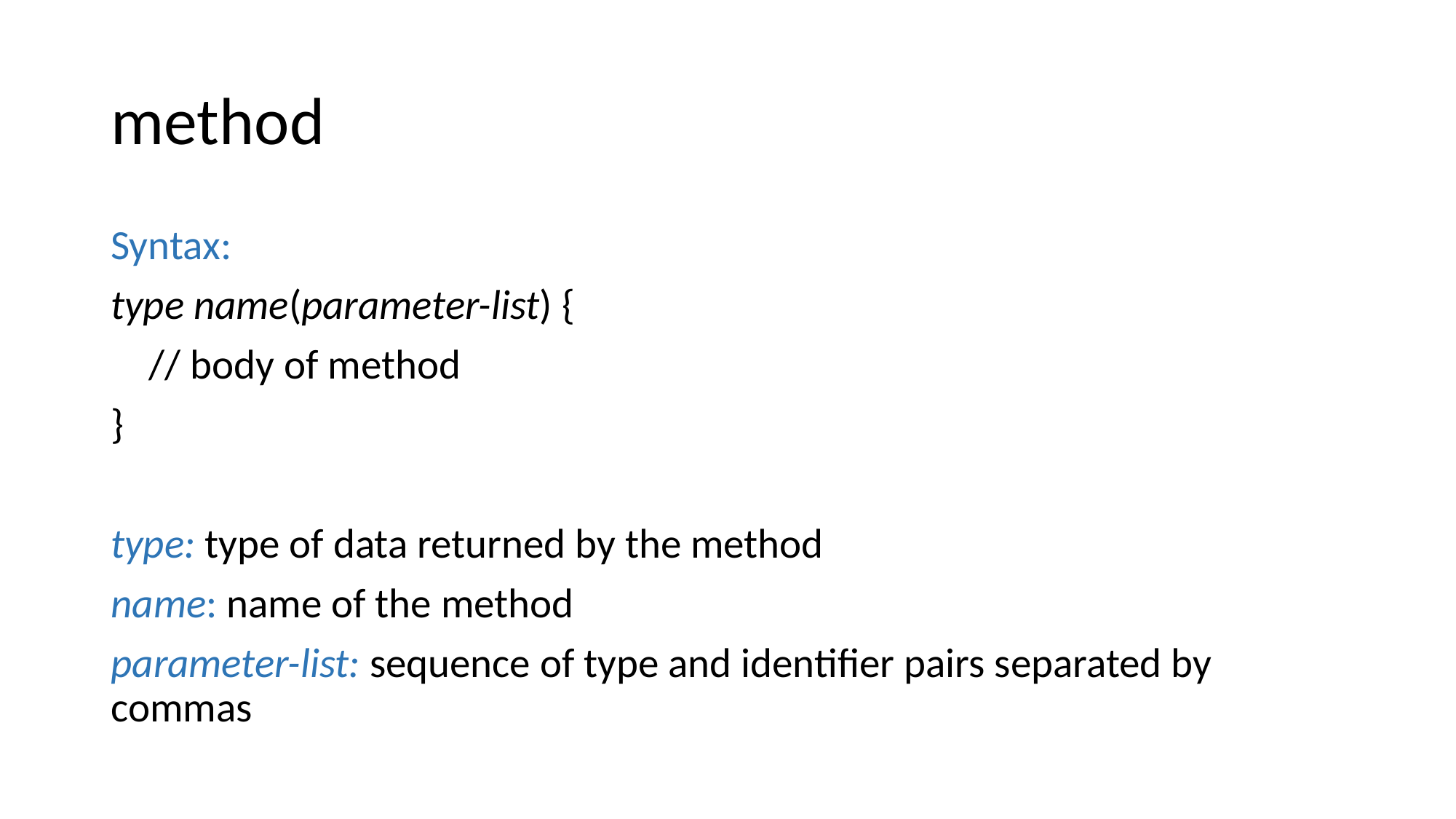

# method
Syntax:
type name(parameter-list) {
    // body of method
}

type: type of data returned by the method
name: name of the method
parameter-list: sequence of type and identifier pairs separated by commas